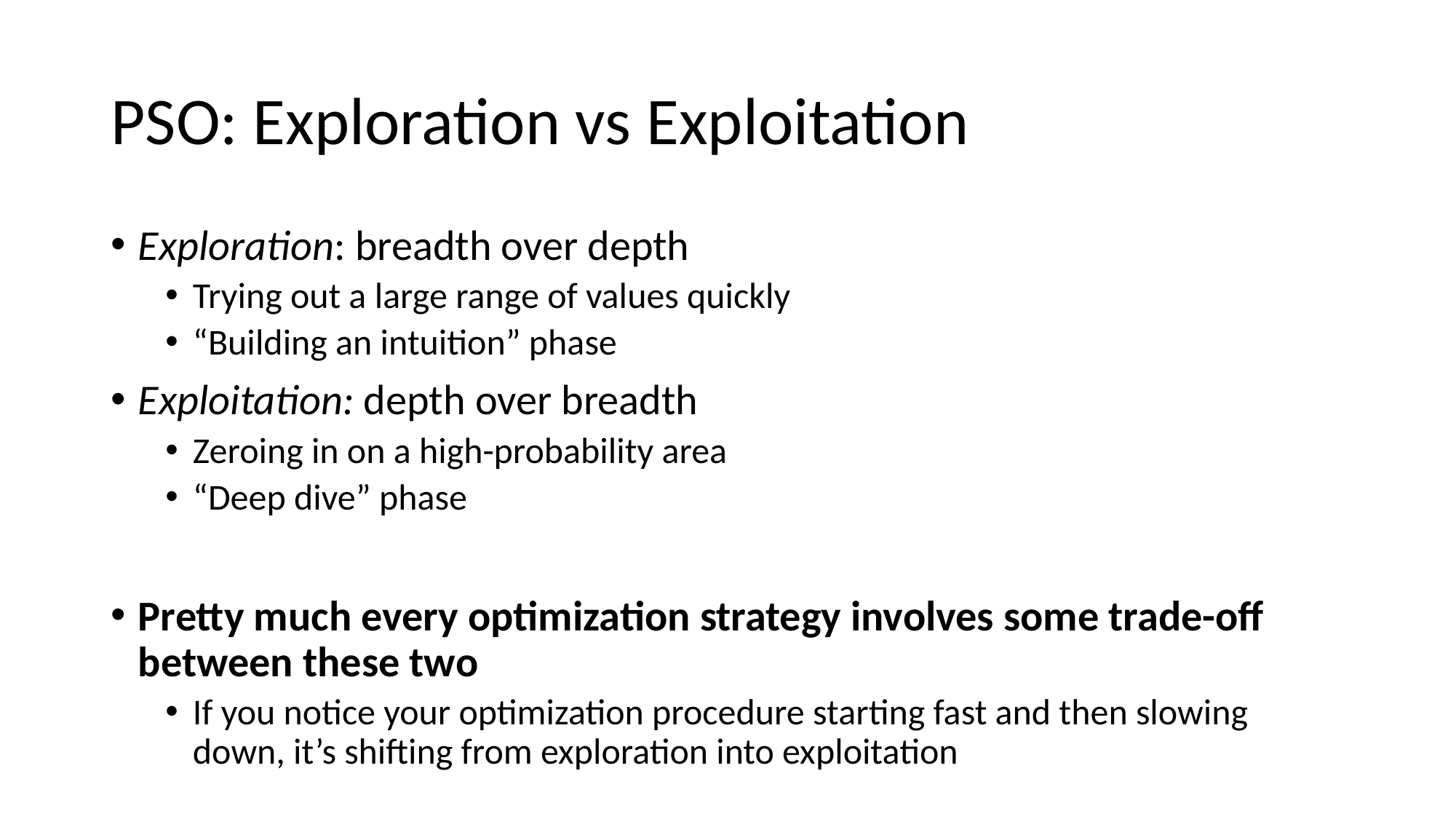

# PSO: Exploration vs Exploitation
Exploration: breadth over depth
Trying out a large range of values quickly
“Building an intuition” phase
Exploitation: depth over breadth
Zeroing in on a high-probability area
“Deep dive” phase

Pretty much every optimization strategy involves some trade-off between these two
If you notice your optimization procedure starting fast and then slowing down, it’s shifting from exploration into exploitation